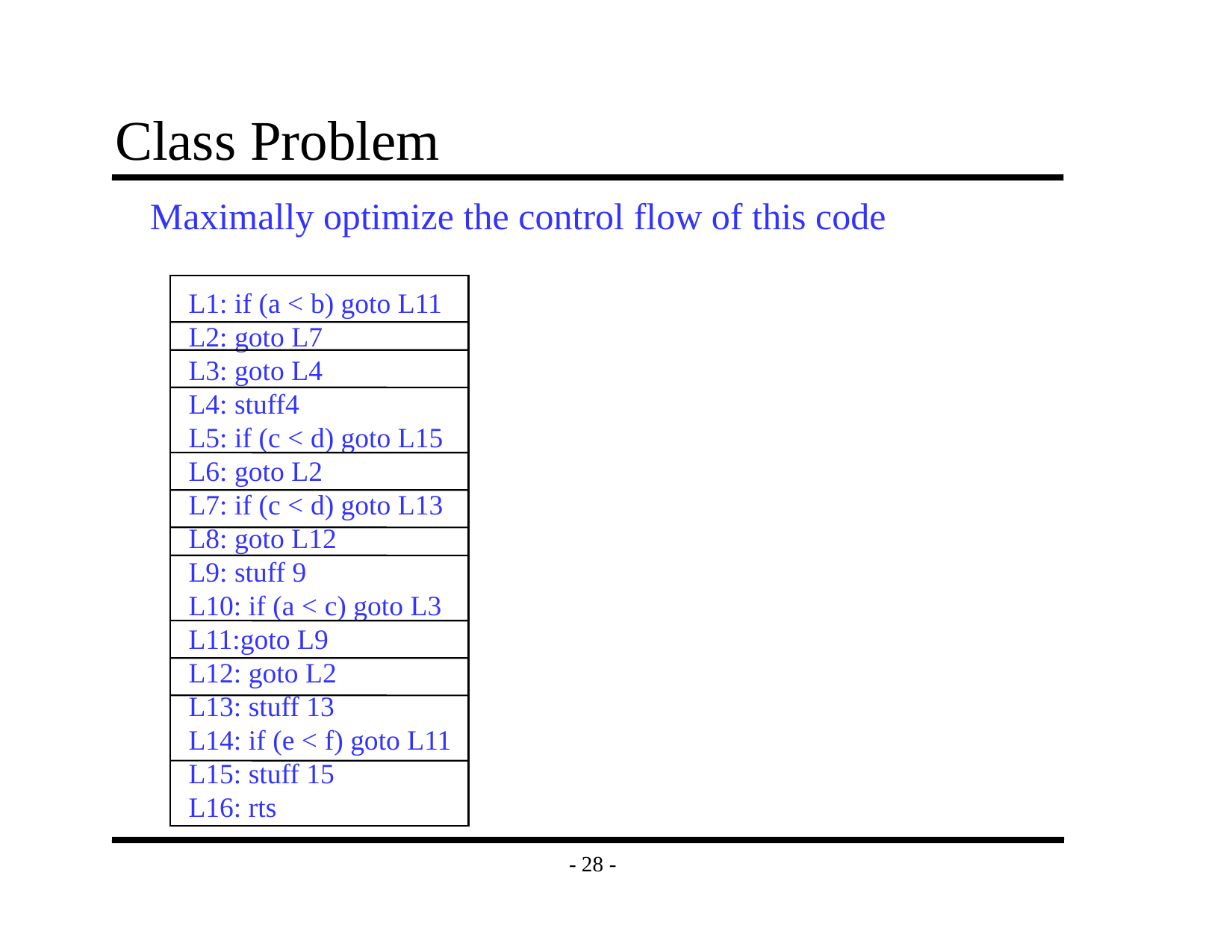

# Class Problem
Maximally optimize the control flow of this code

L1: if (a < b) goto L11
L2: goto L7
L3: goto L4
L4: stuff4
L5: if (c < d) goto L15
L6: goto L2
L7: if (c < d) goto L13
L8: goto L12
L9: stuff 9
L10: if (a < c) goto L3
L11:goto L9
L12: goto L2
L13: stuff 13
L14: if (e < f) goto L11
L15: stuff 15
L16: rts